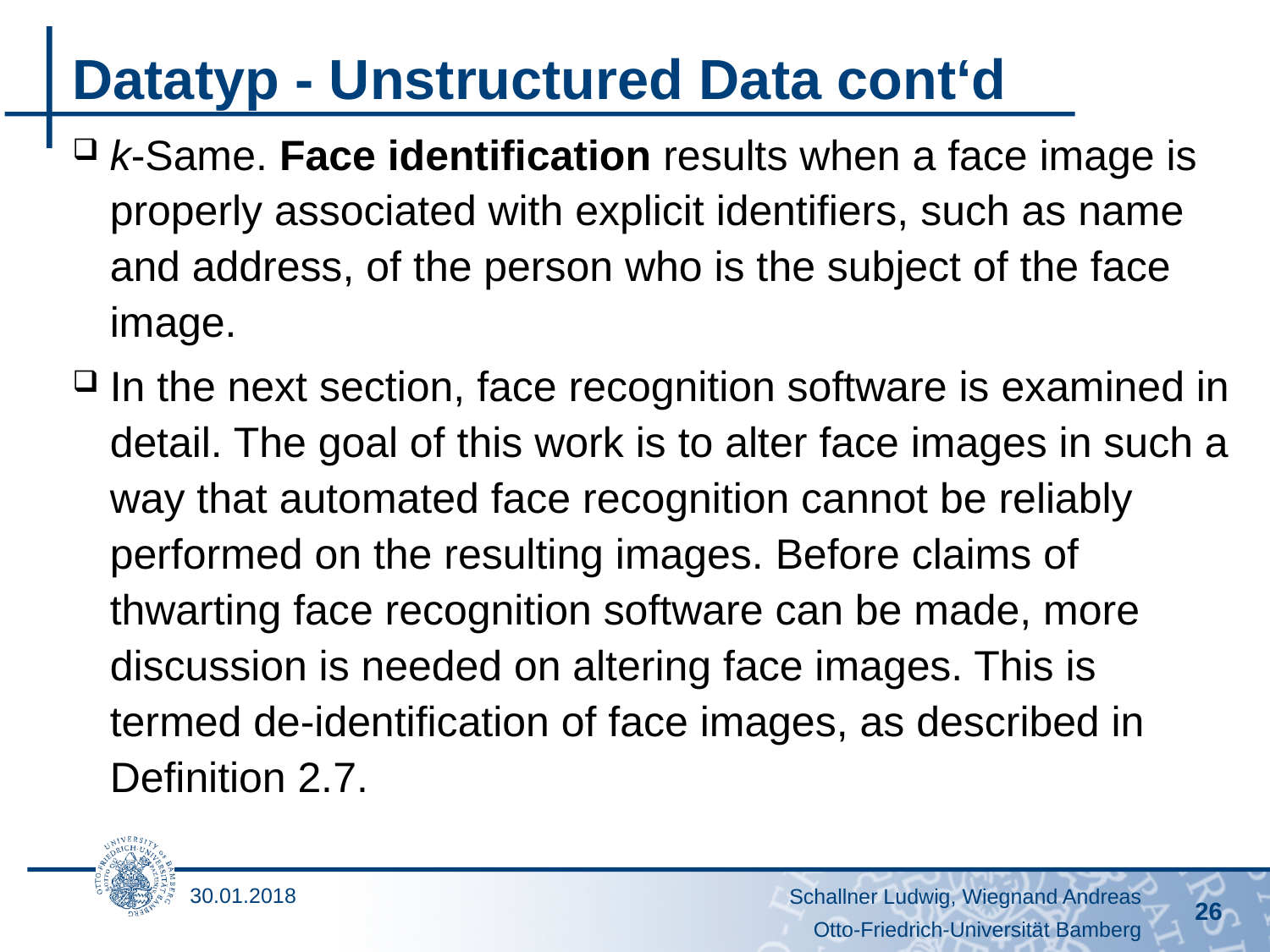

# Datatyp - Unstructured Data cont‘d
k-Same. Face identification results when a face image is properly associated with explicit identifiers, such as name and address, of the person who is the subject of the face image.
In the next section, face recognition software is examined in detail. The goal of this work is to alter face images in such a way that automated face recognition cannot be reliably performed on the resulting images. Before claims of thwarting face recognition software can be made, more discussion is needed on altering face images. This is termed de-identification of face images, as described in Definition 2.7.
30.01.2018
Schallner Ludwig, Wiegnand Andreas
26